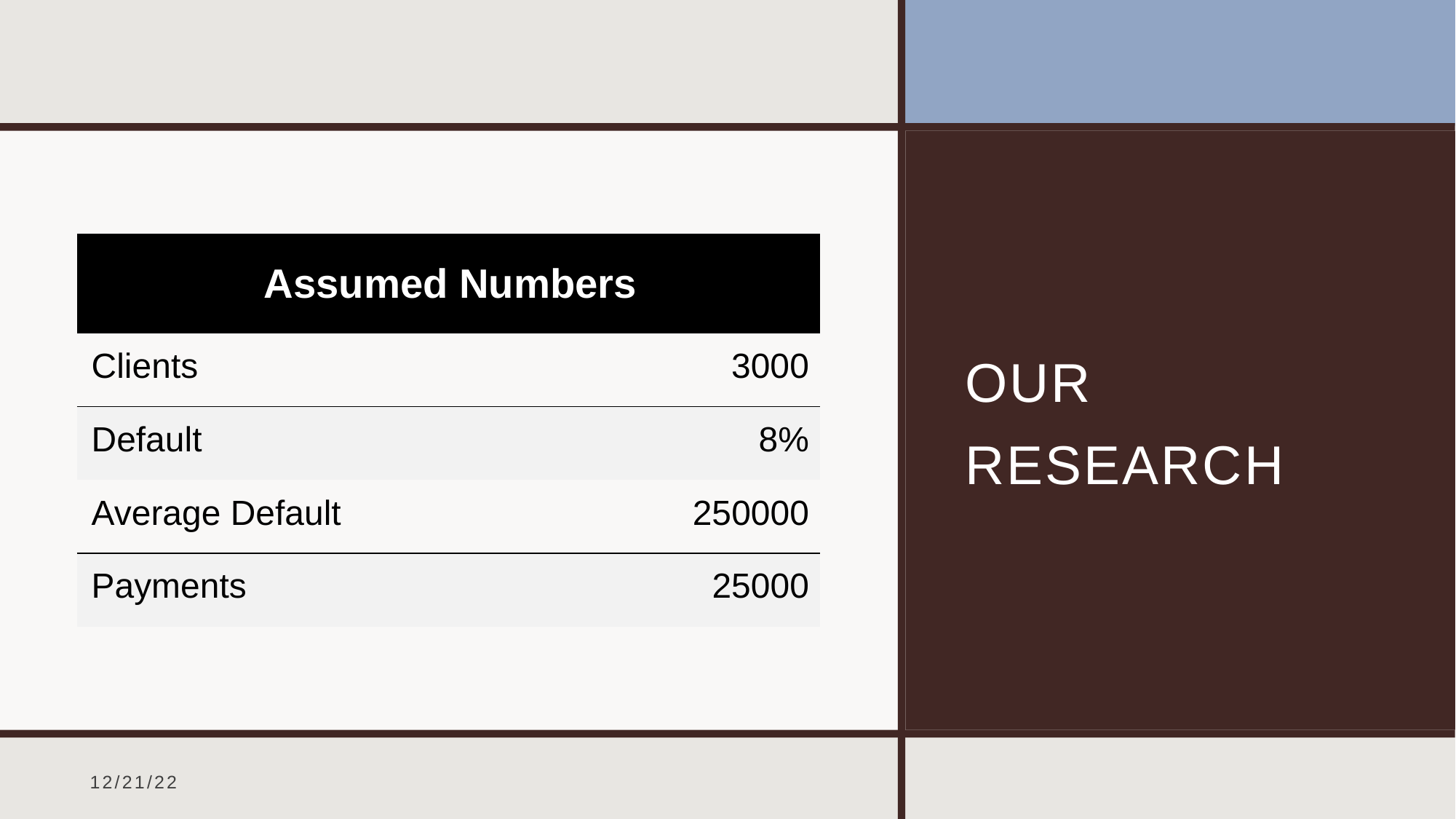

# Our Research
| Assumed Numbers |  |
| --- | --- |
| Clients | 3000 |
| Default | 8% |
| Average Default | 250000 |
| Payments | 25000 |

12/21/22
ABI_FINAL_CREDIT_BANKRUPTCY
6